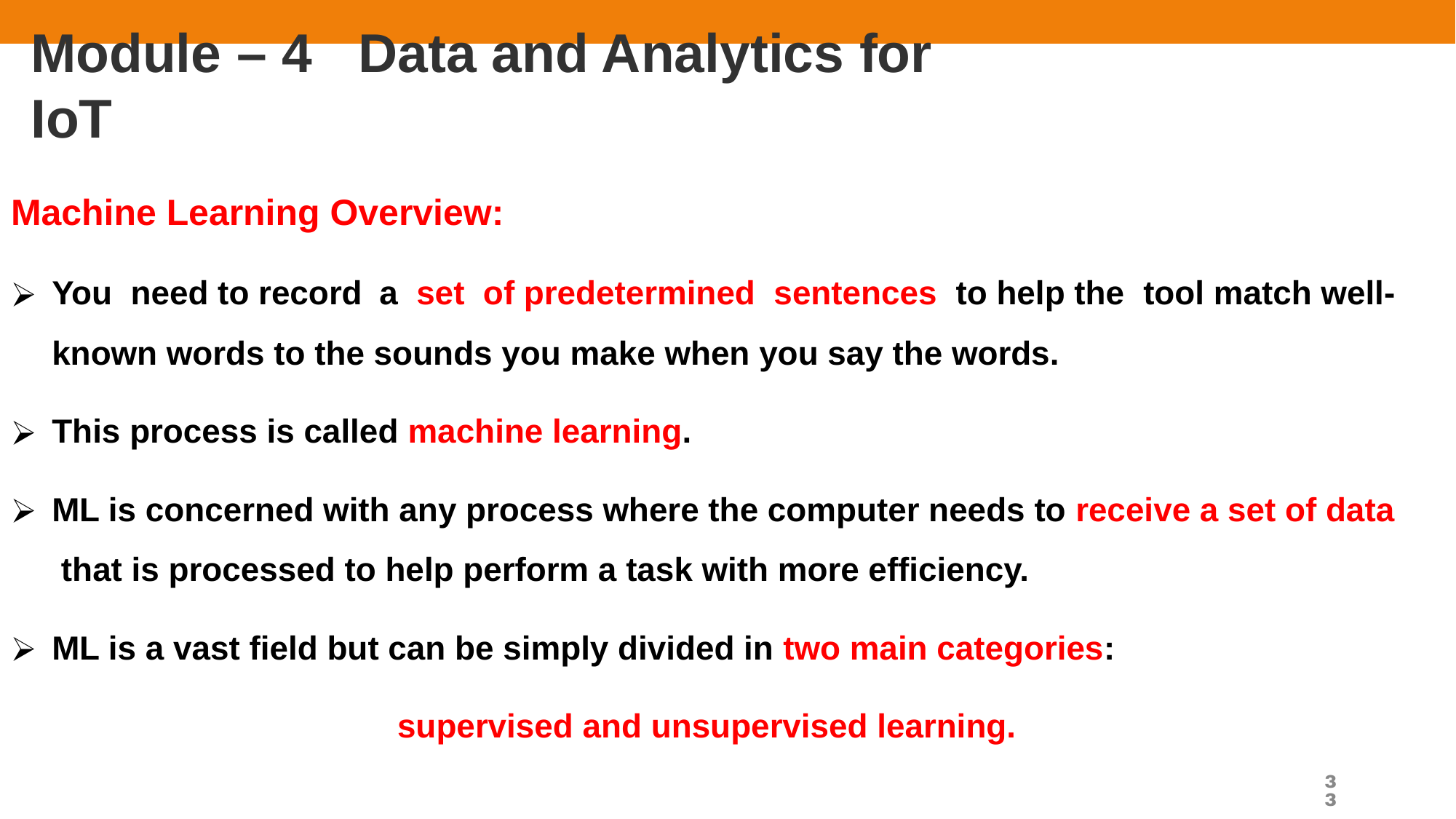

# Module – 4	Data and Analytics for IoT
Machine Learning Overview:
You  need to record	a  set  of predetermined  sentences  to help the	tool match well-
known words to the sounds you make when you say the words.
This process is called machine learning.
ML is concerned with any process where the computer needs to receive a set of data  that is processed to help perform a task with more efficiency.
ML is a vast field but can be simply divided in two main categories:
supervised and unsupervised learning.
33